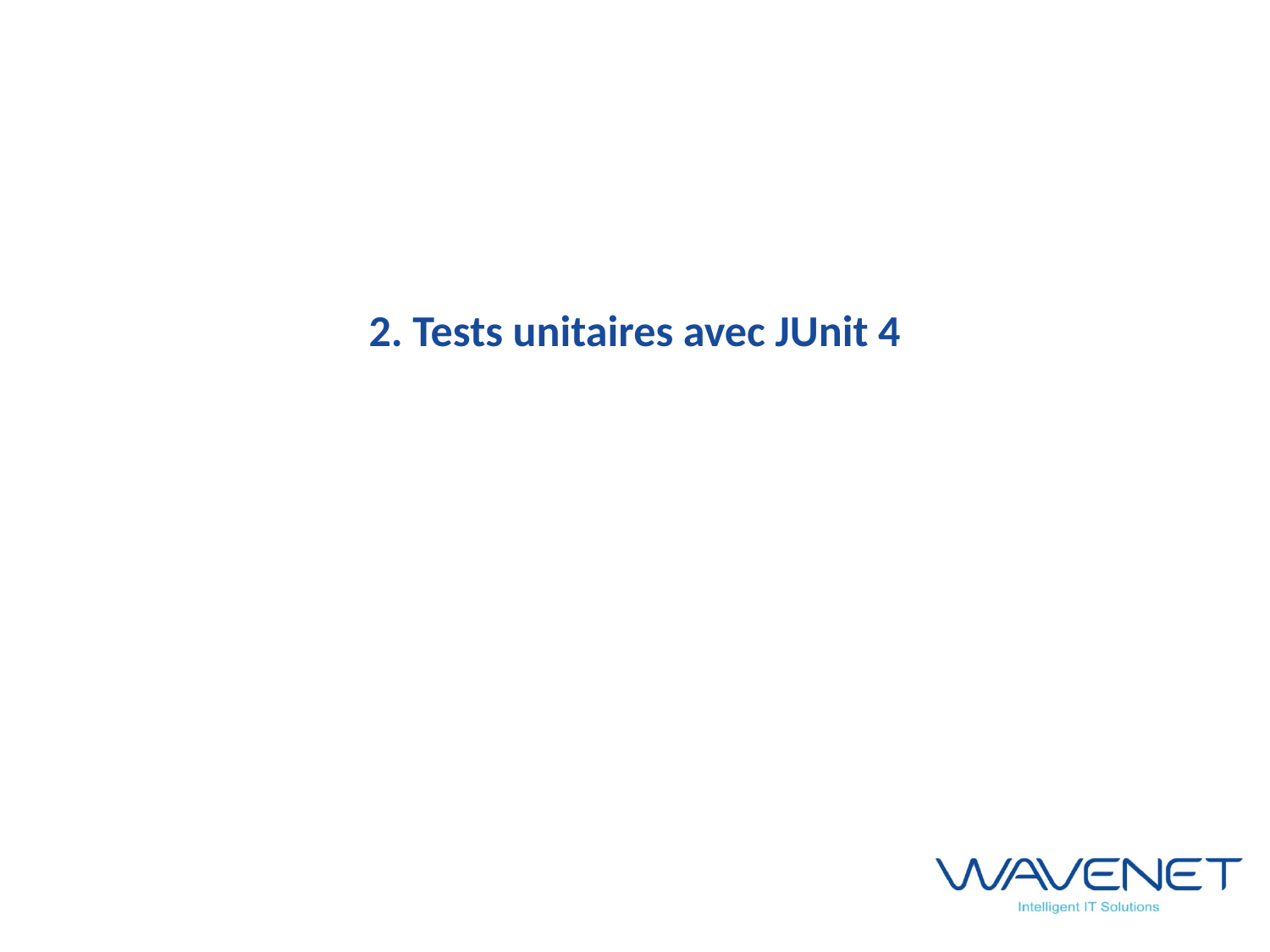

# 2. Tests unitaires avec JUnit 4